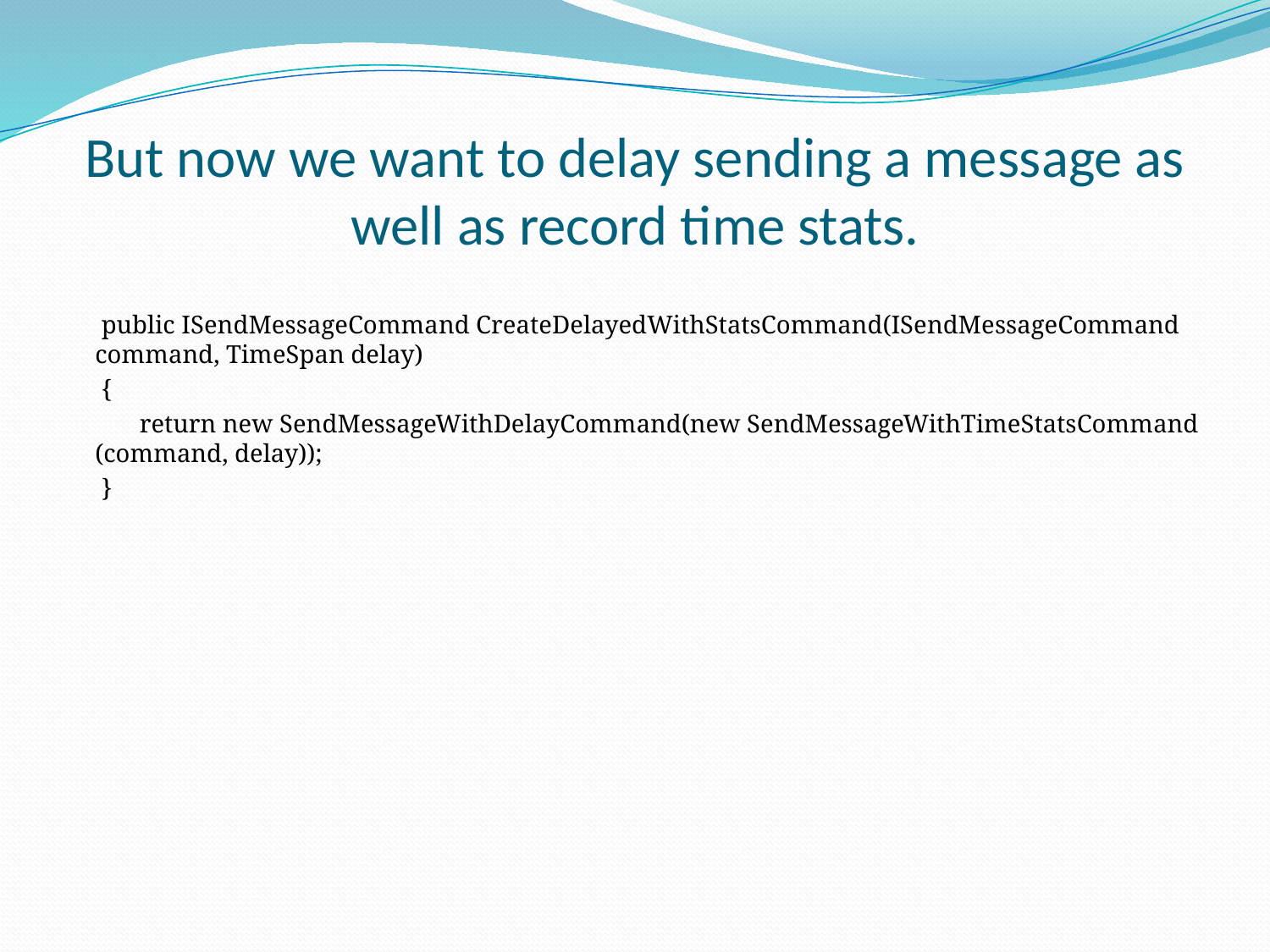

# But now we want to delay sending a message as well as record time stats.

 public ISendMessageCommand CreateDelayedWithStatsCommand(ISendMessageCommand command, TimeSpan delay)
 {
       return new SendMessageWithDelayCommand(new SendMessageWithTimeStatsCommand (command, delay));
 }